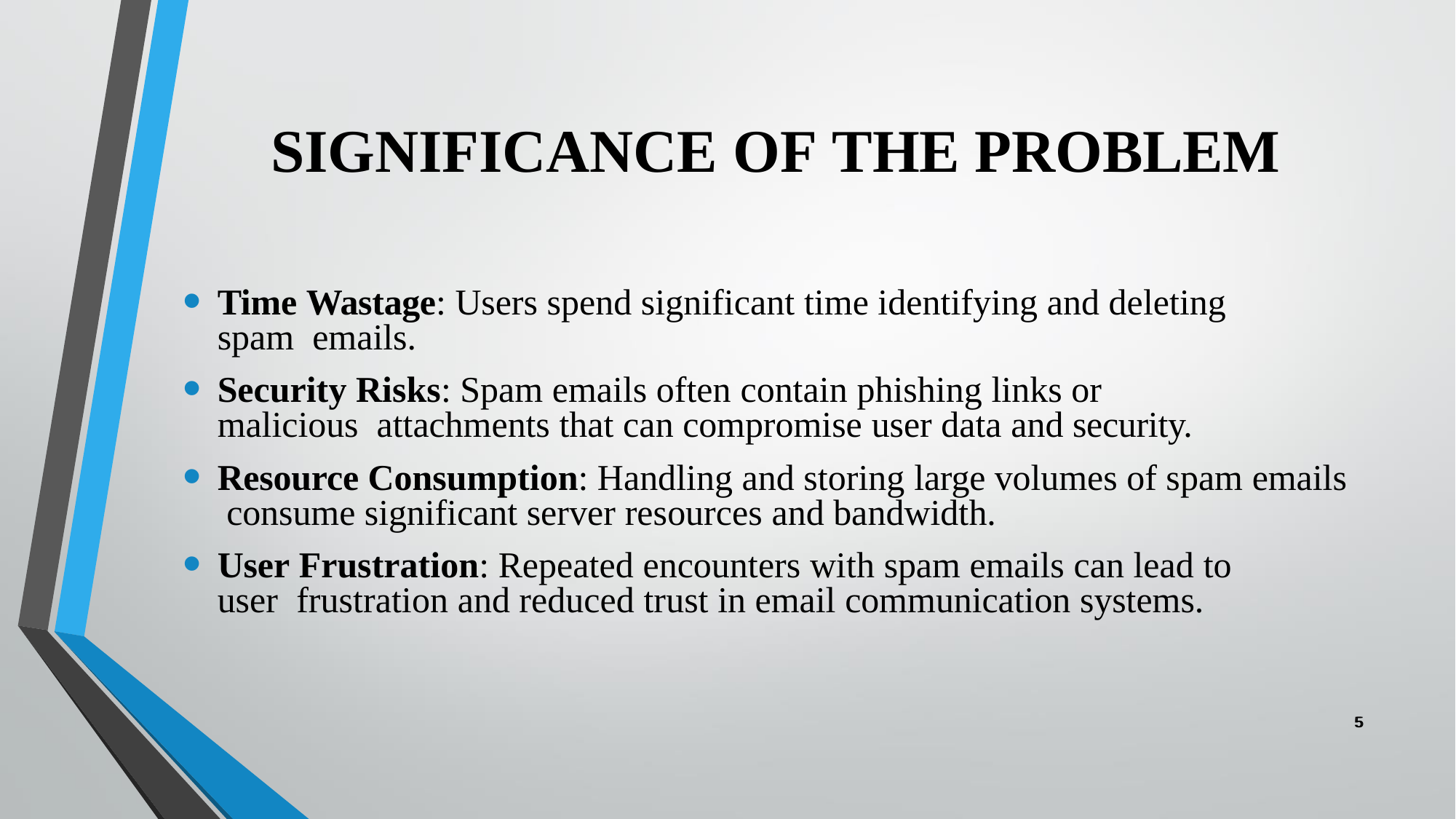

# SIGNIFICANCE OF THE PROBLEM
Time Wastage: Users spend significant time identifying and deleting spam  emails.
Security Risks: Spam emails often contain phishing links or malicious  attachments that can compromise user data and security.
Resource Consumption: Handling and storing large volumes of spam emails  consume significant server resources and bandwidth.
User Frustration: Repeated encounters with spam emails can lead to user  frustration and reduced trust in email communication systems.
5
5